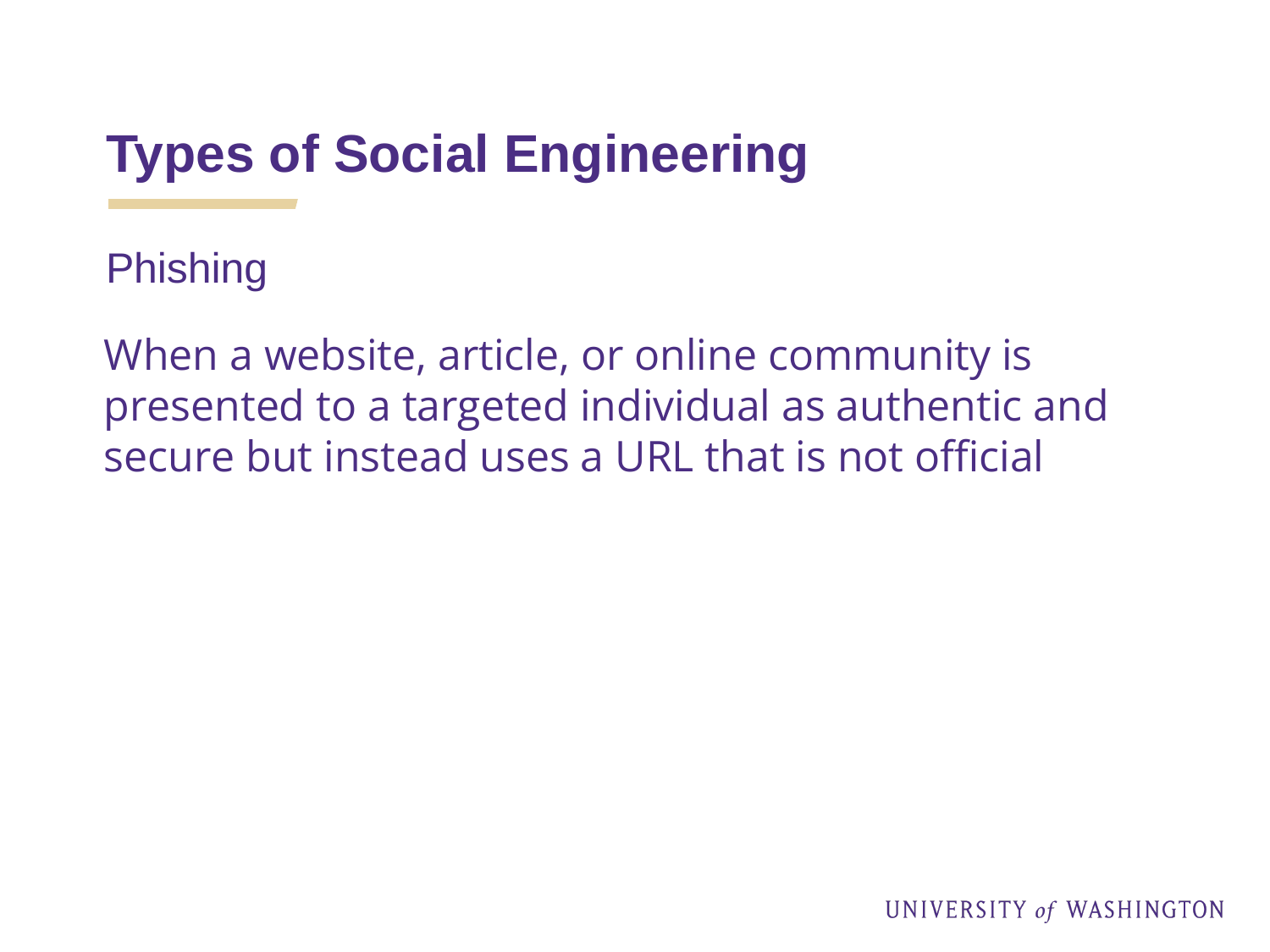

# Types of Social Engineering
Phishing
When a website, article, or online community is presented to a targeted individual as authentic and secure but instead uses a URL that is not official